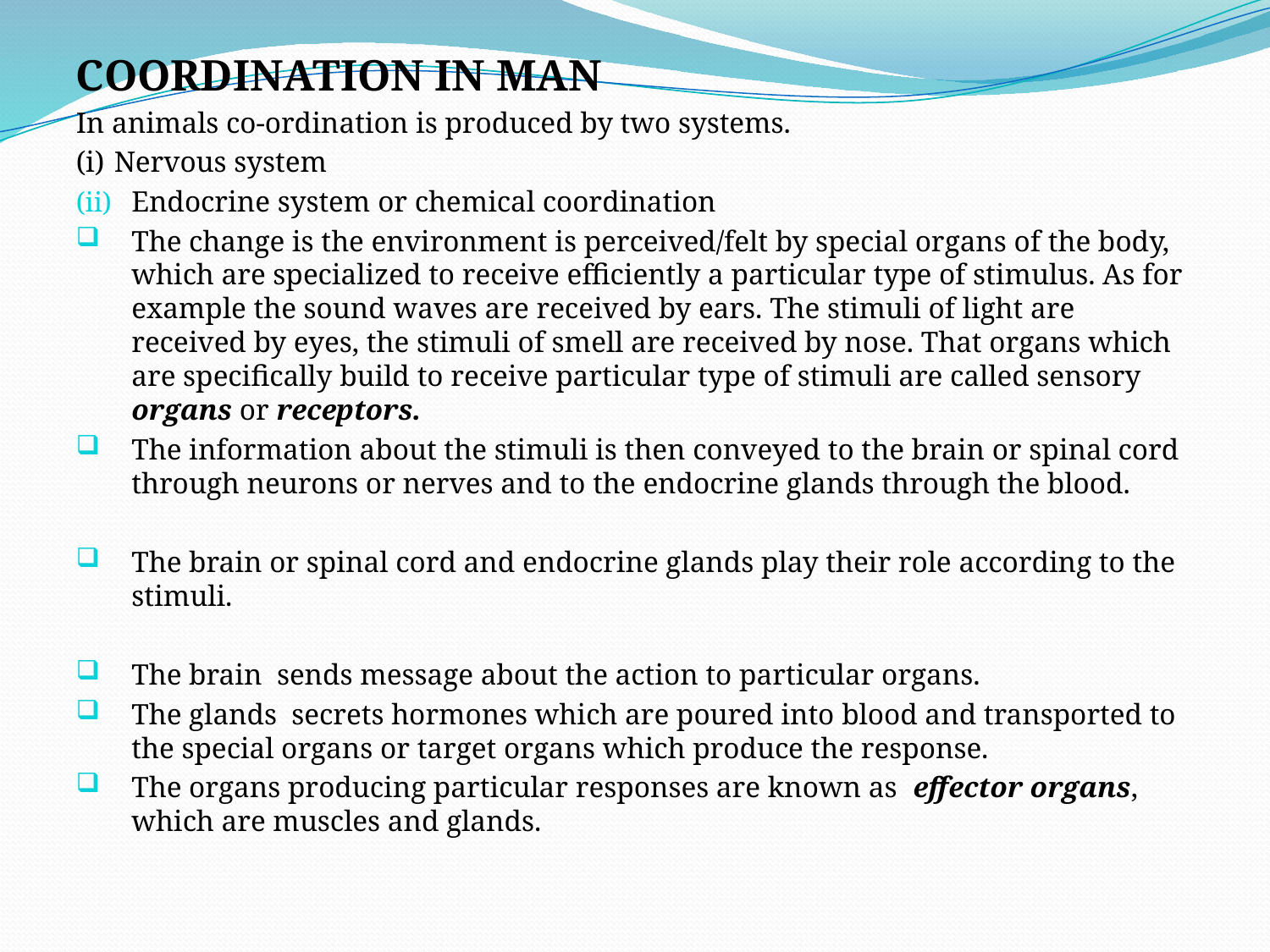

coordination in man
In animals co-ordination is produced by two systems.
(i)	Nervous system
Endocrine system or chemical coordination
The change is the environment is perceived/felt by special organs of the body, which are specialized to receive efficiently a particular type of stimulus. As for example the sound waves are received by ears. The stimuli of light are received by eyes, the stimuli of smell are received by nose. That organs which are specifically build to receive particular type of stimuli are called sensory organs or receptors.
The information about the stimuli is then conveyed to the brain or spinal cord through neurons or nerves and to the endocrine glands through the blood.

The brain or spinal cord and endocrine glands play their role according to the stimuli.

The brain  sends message about the action to particular organs.
The glands  secrets hormones which are poured into blood and transported to the special organs or target organs which produce the response.
The organs producing particular responses are known as  effector organs, which are muscles and glands.